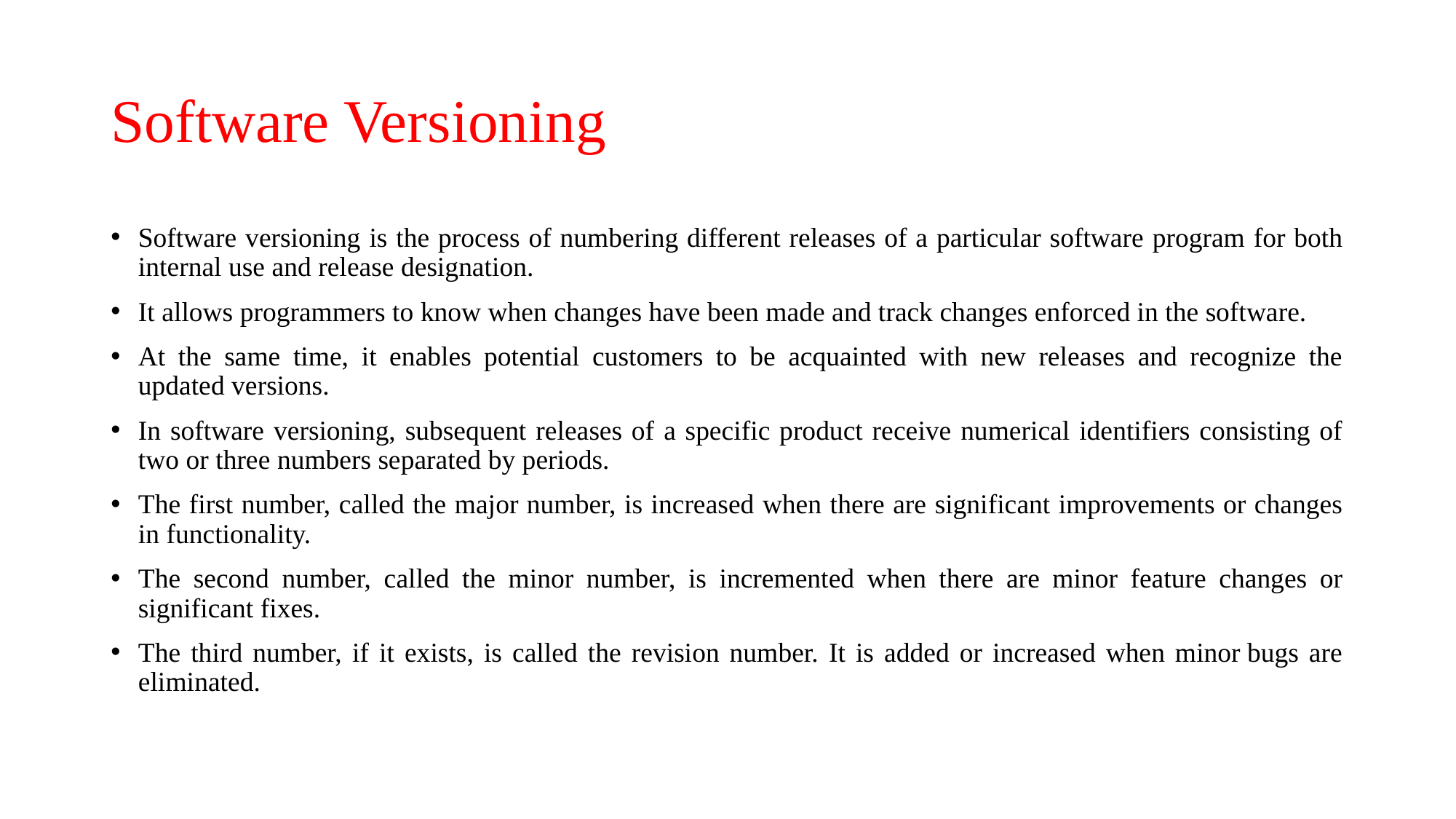

# Software Versioning
Software versioning is the process of numbering different releases of a particular software program for both internal use and release designation.
It allows programmers to know when changes have been made and track changes enforced in the software.
At the same time, it enables potential customers to be acquainted with new releases and recognize the updated versions.
In software versioning, subsequent releases of a specific product receive numerical identifiers consisting of two or three numbers separated by periods.
The first number, called the major number, is increased when there are significant improvements or changes in functionality.
The second number, called the minor number, is incremented when there are minor feature changes or significant fixes.
The third number, if it exists, is called the revision number. It is added or increased when minor bugs are eliminated.